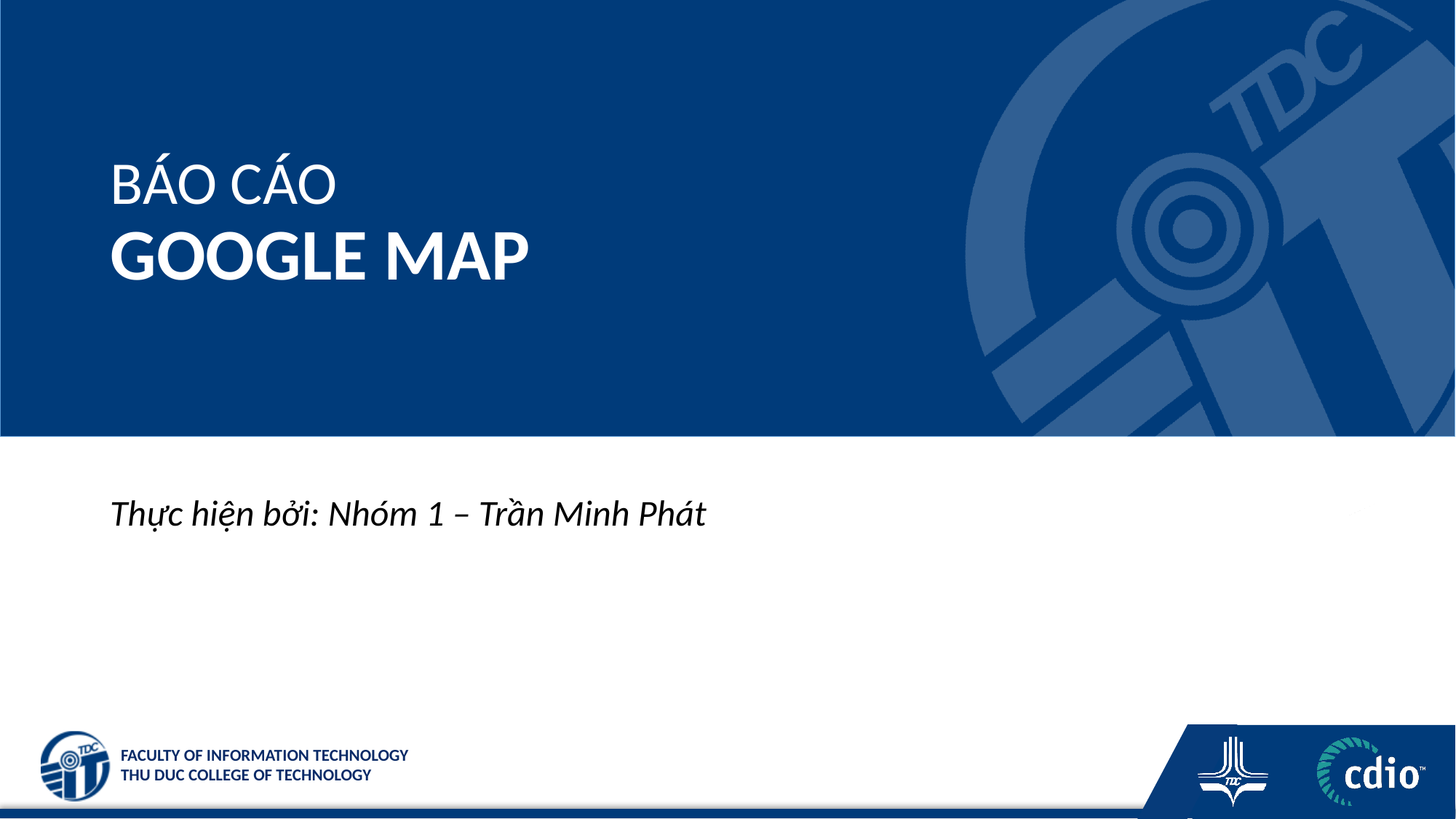

# BÁO CÁO GOOGLE MAP
Thực hiện bởi: Nhóm 1 – Trần Minh Phát